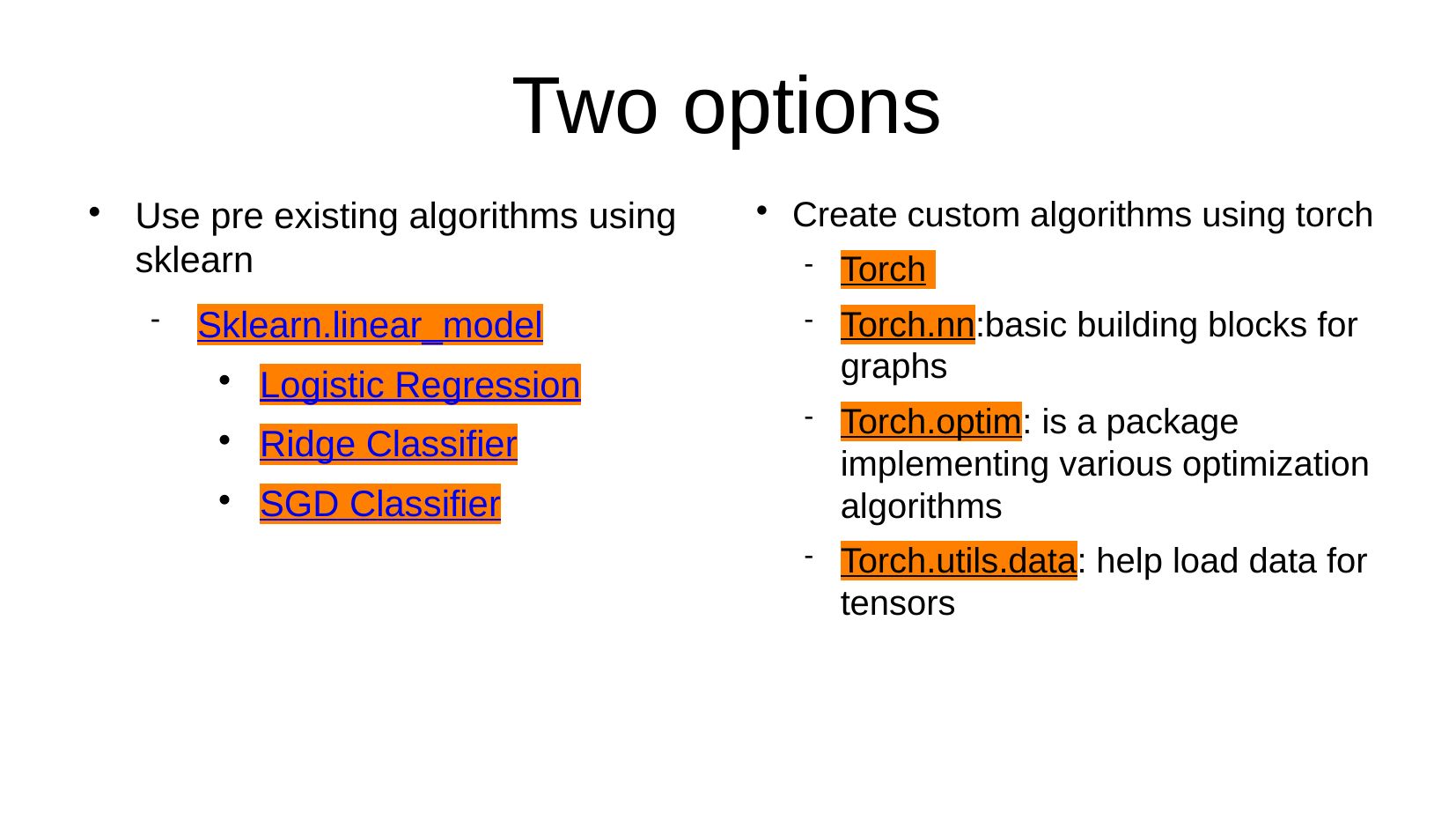

# Two options
Use pre existing algorithms using sklearn
Sklearn.linear_model
Logistic Regression
Ridge Classifier
SGD Classifier

Create custom algorithms using torch
Torch
Torch.nn:basic building blocks for graphs
Torch.optim: is a package implementing various optimization algorithms
Torch.utils.data: help load data for tensors